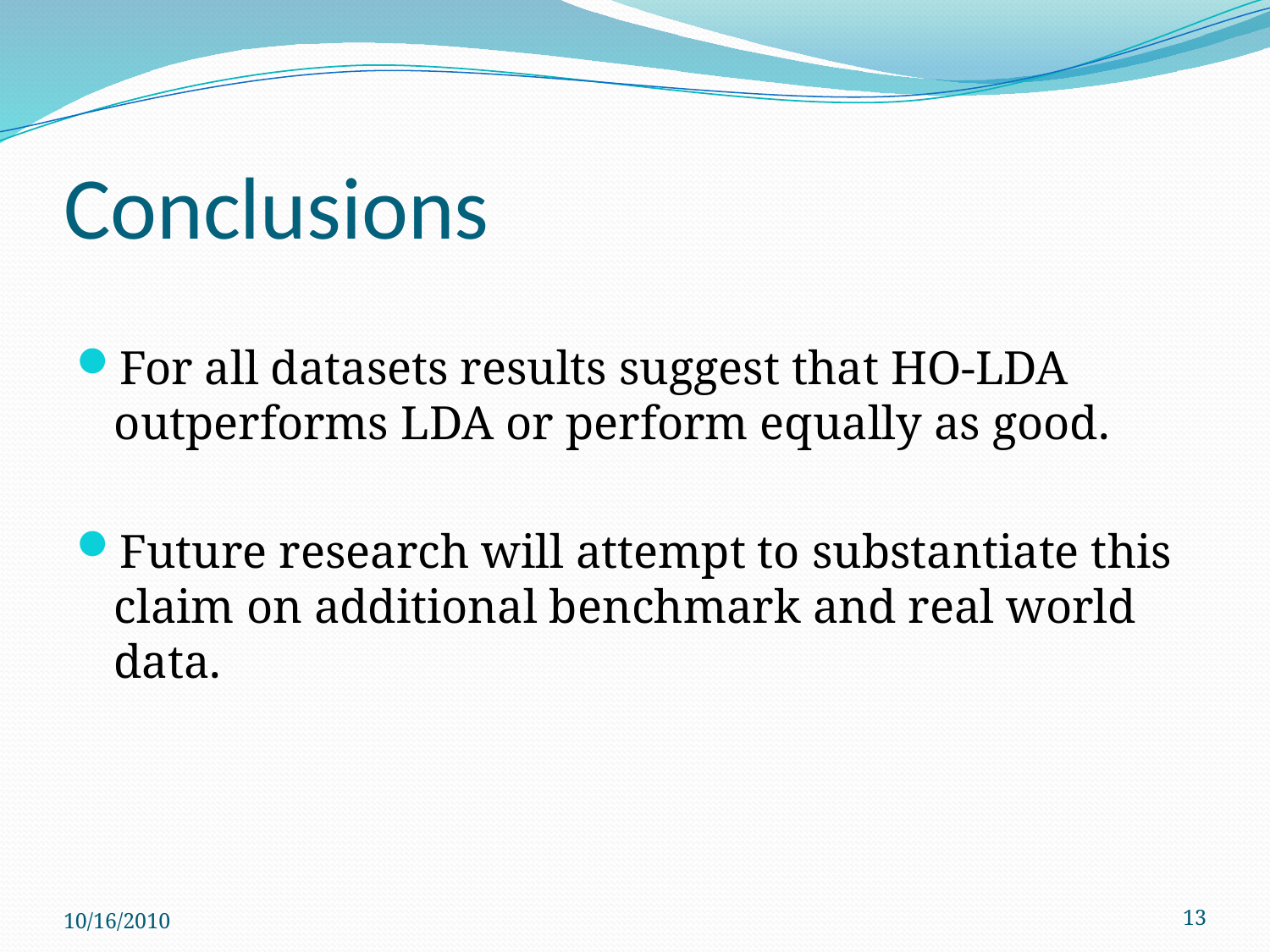

# Conclusions

For all datasets results suggest that HO-LDA outperforms LDA or perform equally as good.

Future research will attempt to substantiate this claim on additional benchmark and real world data.

10/16/2010
13